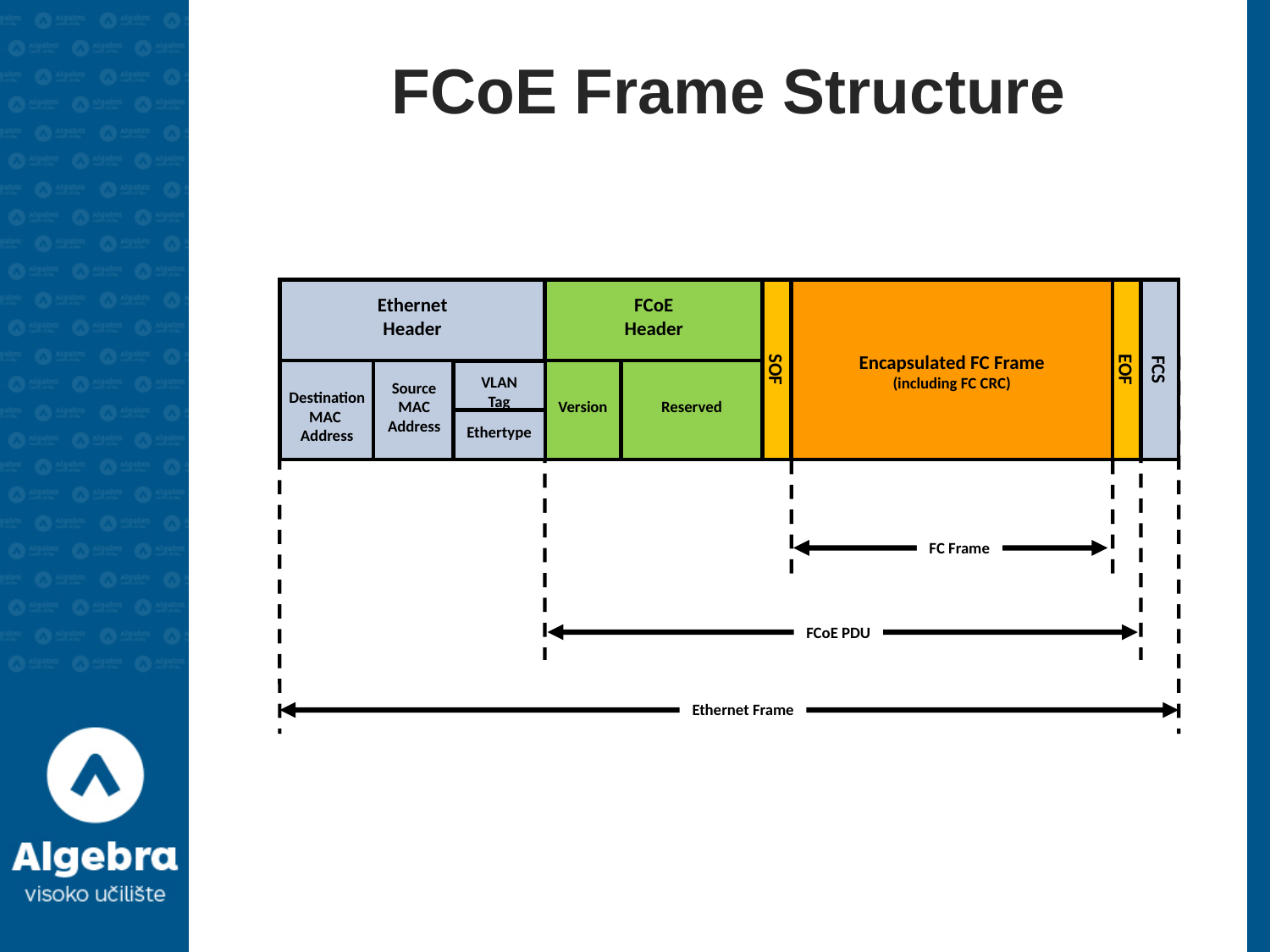

# FCoE Frame Structure
Ethernet
Header
FCoE
Header
SOF

Encapsulated FC Frame
(including FC CRC)
EOF
FCS

 Destination

MAC

Address
Source

MAC

Address

VLAN

Tag
Version
Reserved
Ethertype

FC Frame

FCoE PDU

Ethernet Frame